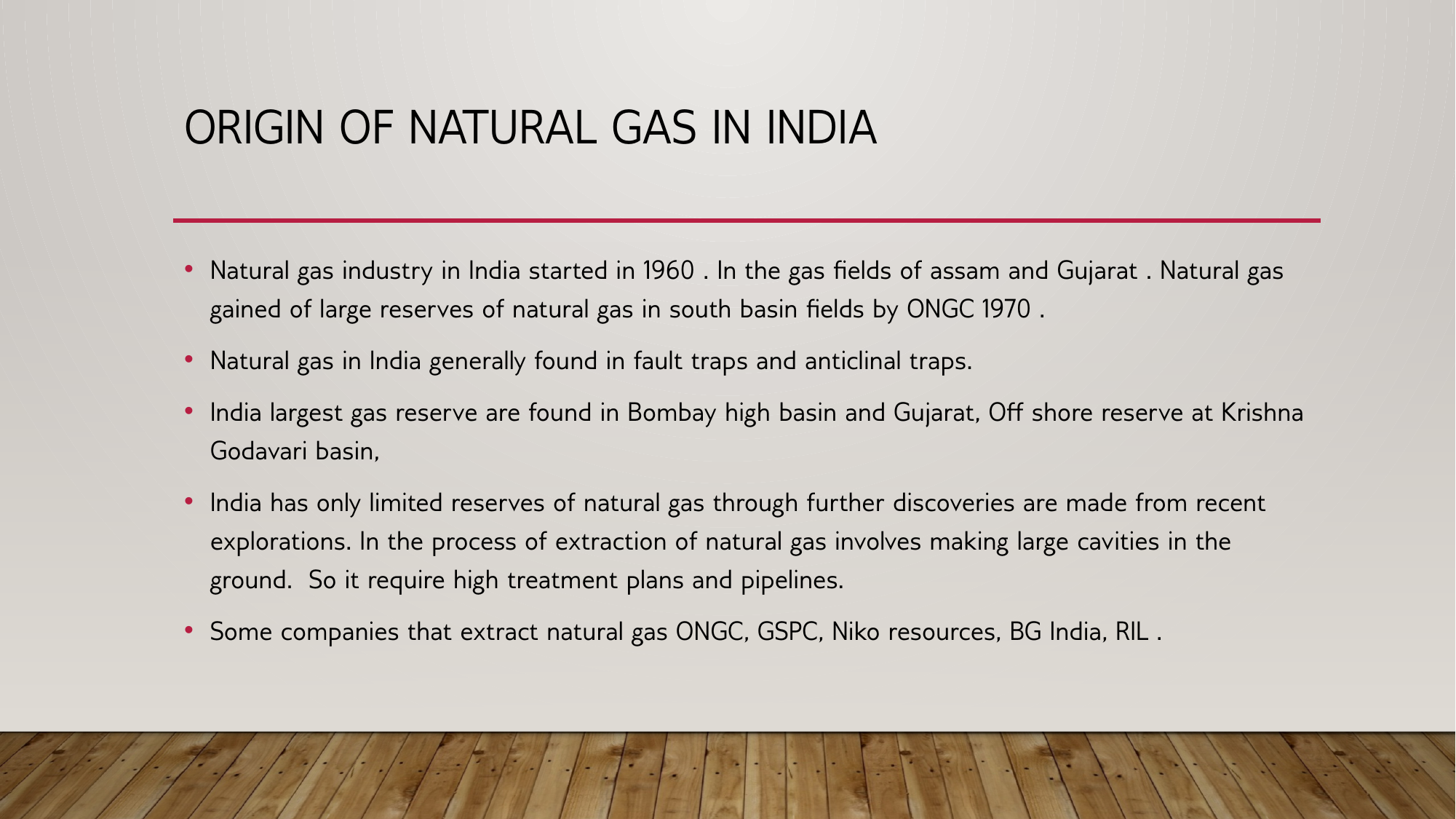

# Origin of natural gas in India
Natural gas industry in India started in 1960 . In the gas fields of assam and Gujarat . Natural gas gained of large reserves of natural gas in south basin fields by ONGC 1970 .
Natural gas in India generally found in fault traps and anticlinal traps.
India largest gas reserve are found in Bombay high basin and Gujarat, Off shore reserve at Krishna Godavari basin,
India has only limited reserves of natural gas through further discoveries are made from recent explorations. In the process of extraction of natural gas involves making large cavities in the ground.  So it require high treatment plans and pipelines.
Some companies that extract natural gas ONGC, GSPC, Niko resources, BG India, RIL .